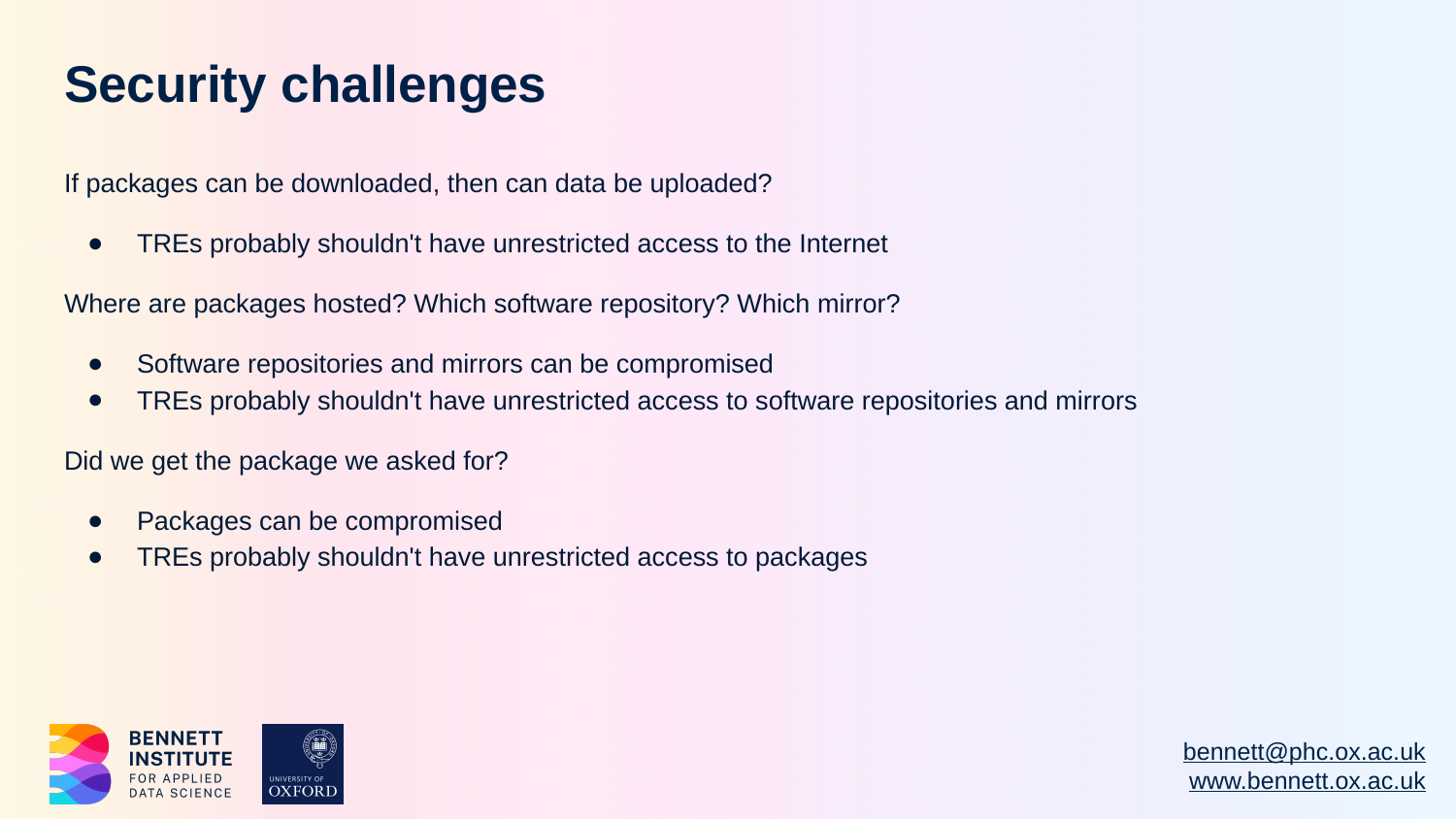

# Security challenges
If packages can be downloaded, then can data be uploaded?
TREs probably shouldn't have unrestricted access to the Internet
Where are packages hosted? Which software repository? Which mirror?
Software repositories and mirrors can be compromised
TREs probably shouldn't have unrestricted access to software repositories and mirrors
Did we get the package we asked for?
Packages can be compromised
TREs probably shouldn't have unrestricted access to packages